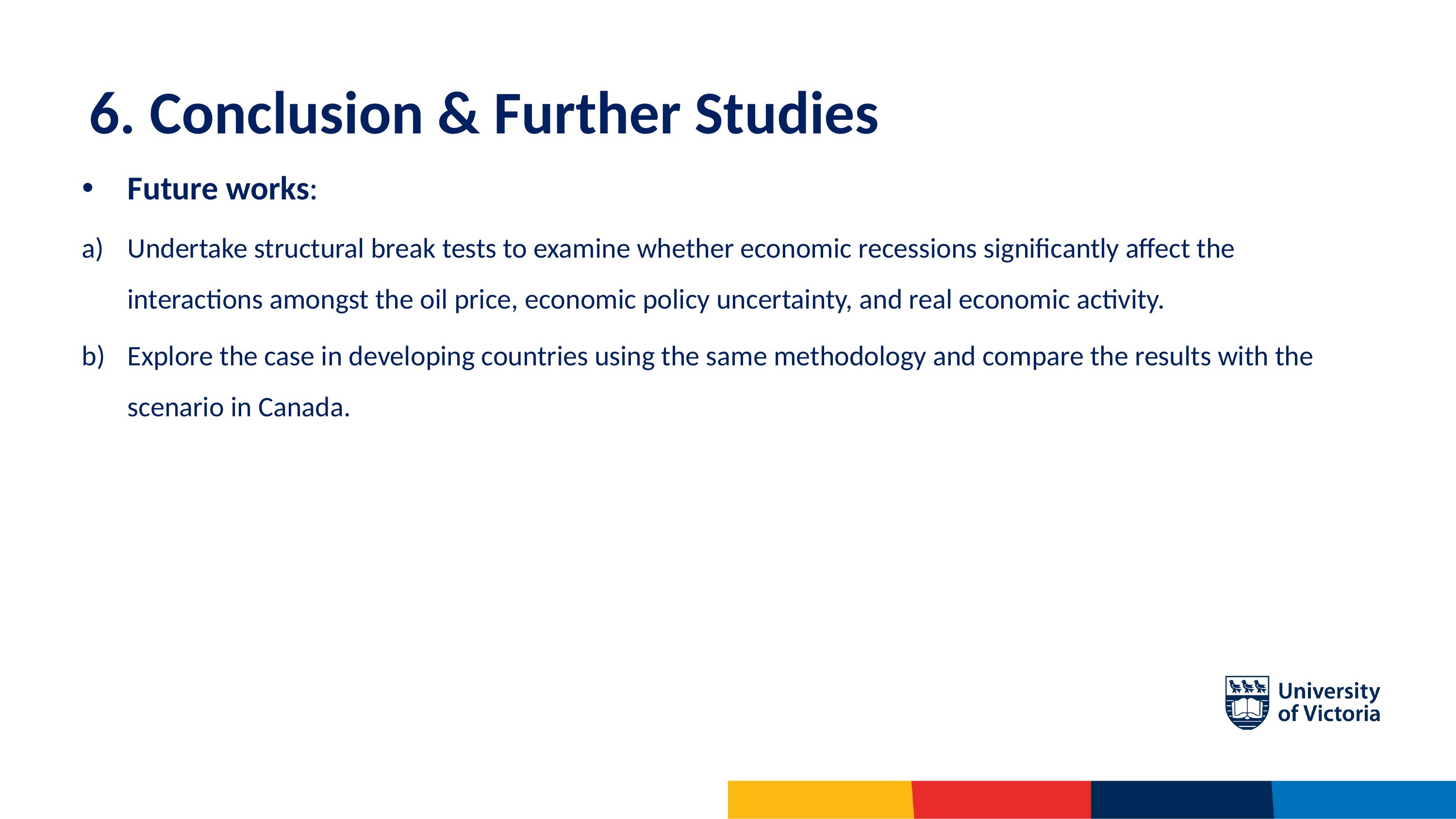

# 6. Conclusion & Further Studies
Future works:
Undertake structural break tests to examine whether economic recessions significantly affect the interactions amongst the oil price, economic policy uncertainty, and real economic activity.
Explore the case in developing countries using the same methodology and compare the results with the scenario in Canada.